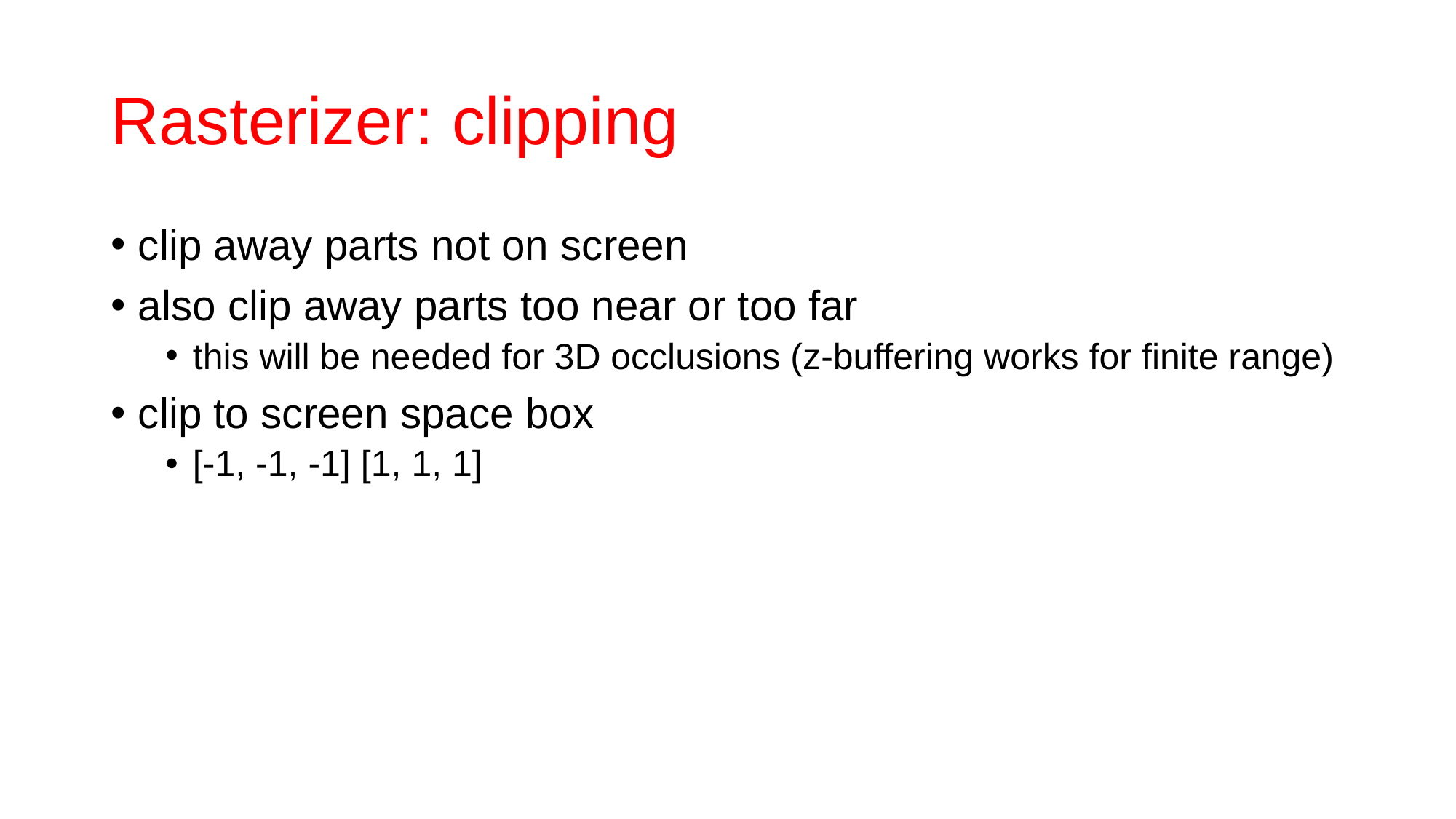

# Rasterizer: clipping
clip away parts not on screen
also clip away parts too near or too far
this will be needed for 3D occlusions (z-buffering works for finite range)
clip to screen space box
[-1, -1, -1] [1, 1, 1]